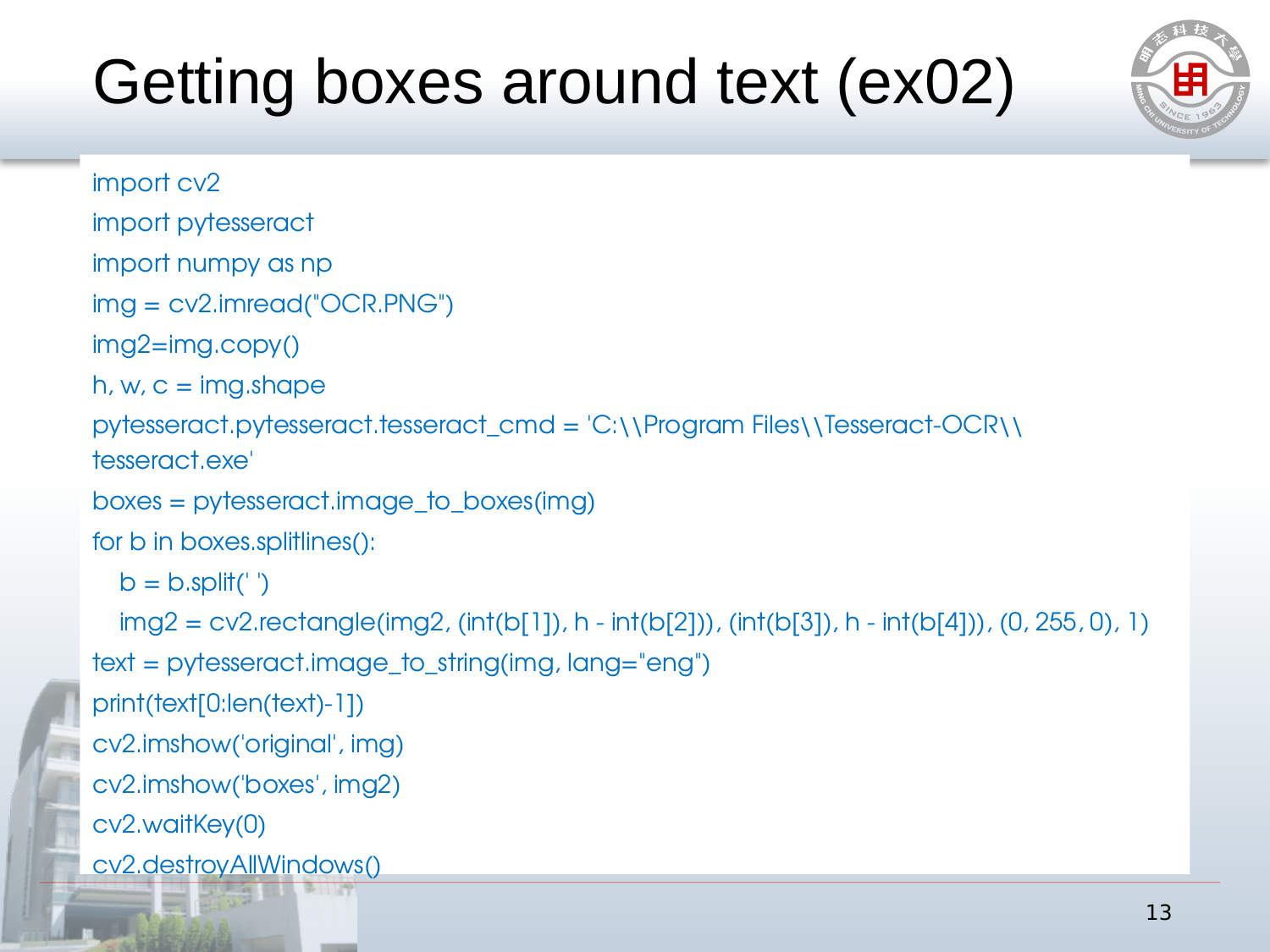

# Getting boxes around text (ex02)
import cv2
import pytesseract
import numpy as np
img = cv2.imread("OCR.PNG")
img2=img.copy()
h, w, c = img.shape
pytesseract.pytesseract.tesseract_cmd = 'C:\\Program Files\\Tesseract-OCR\\tesseract.exe'
boxes = pytesseract.image_to_boxes(img)
for b in boxes.splitlines():
    b = b.split(' ')
    img2 = cv2.rectangle(img2, (int(b[1]), h - int(b[2])), (int(b[3]), h - int(b[4])), (0, 255, 0), 1)
text = pytesseract.image_to_string(img, lang="eng")
print(text[0:len(text)-1])
cv2.imshow('original', img)
cv2.imshow('boxes', img2)
cv2.waitKey(0)
cv2.destroyAllWindows()
13